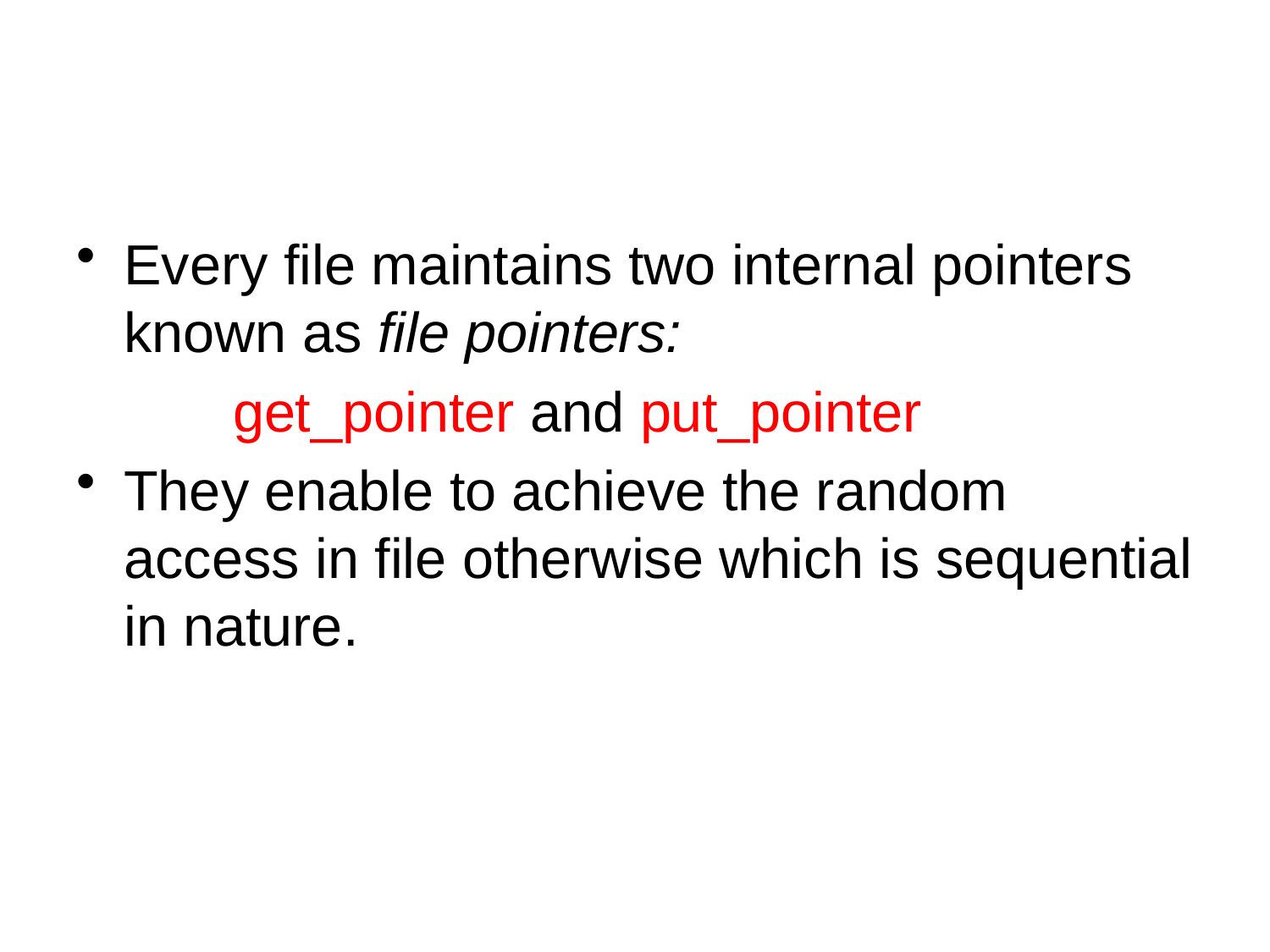

#
Every file maintains two internal pointers known as file pointers:
          get_pointer and put_pointer
They enable to achieve the random access in file otherwise which is sequential in nature.